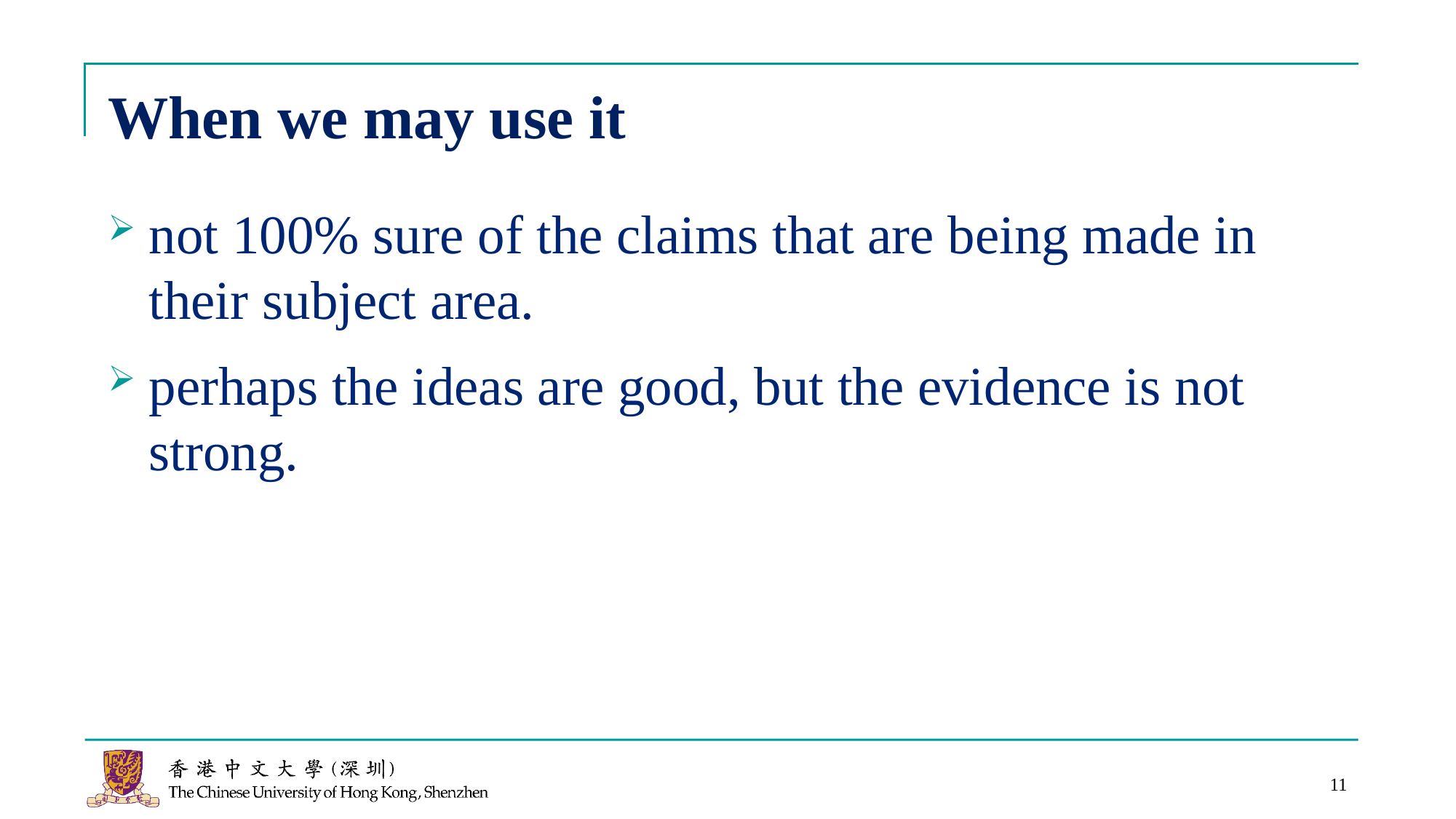

# When we may use it
not 100% sure of the claims that are being made in their subject area.
perhaps the ideas are good, but the evidence is not strong.

11